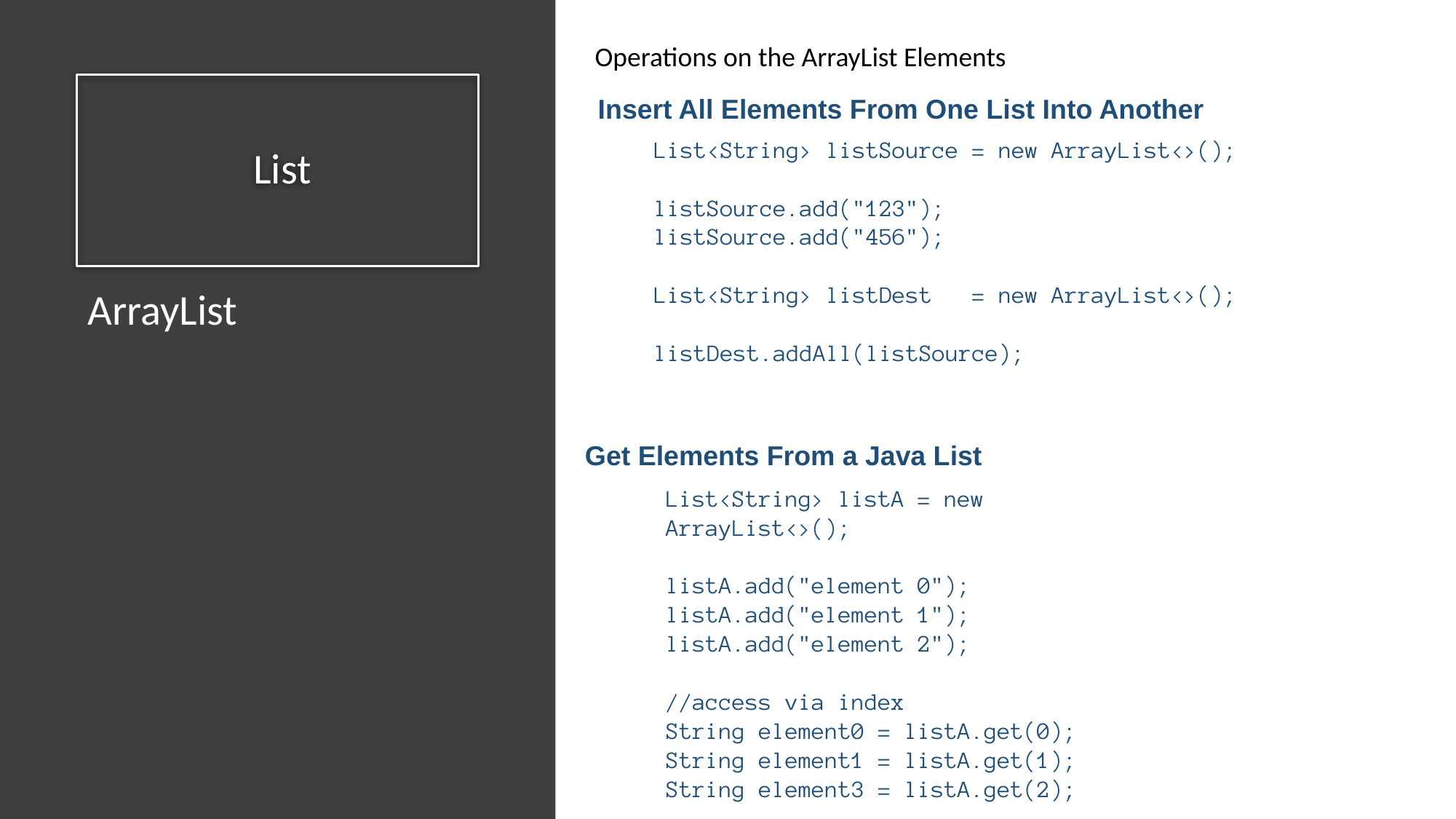

Operations on the ArrayList Elements
# List
Insert All Elements From One List Into Another
List<String> listSource = new ArrayList<>();

listSource.add("123");
listSource.add("456");

List<String> listDest   = new ArrayList<>();

listDest.addAll(listSource);
ArrayList
Get Elements From a Java List
List<String> listA = new ArrayList<>();

listA.add("element 0");
listA.add("element 1");
listA.add("element 2");

//access via index
String element0 = listA.get(0);
String element1 = listA.get(1);
String element3 = listA.get(2);